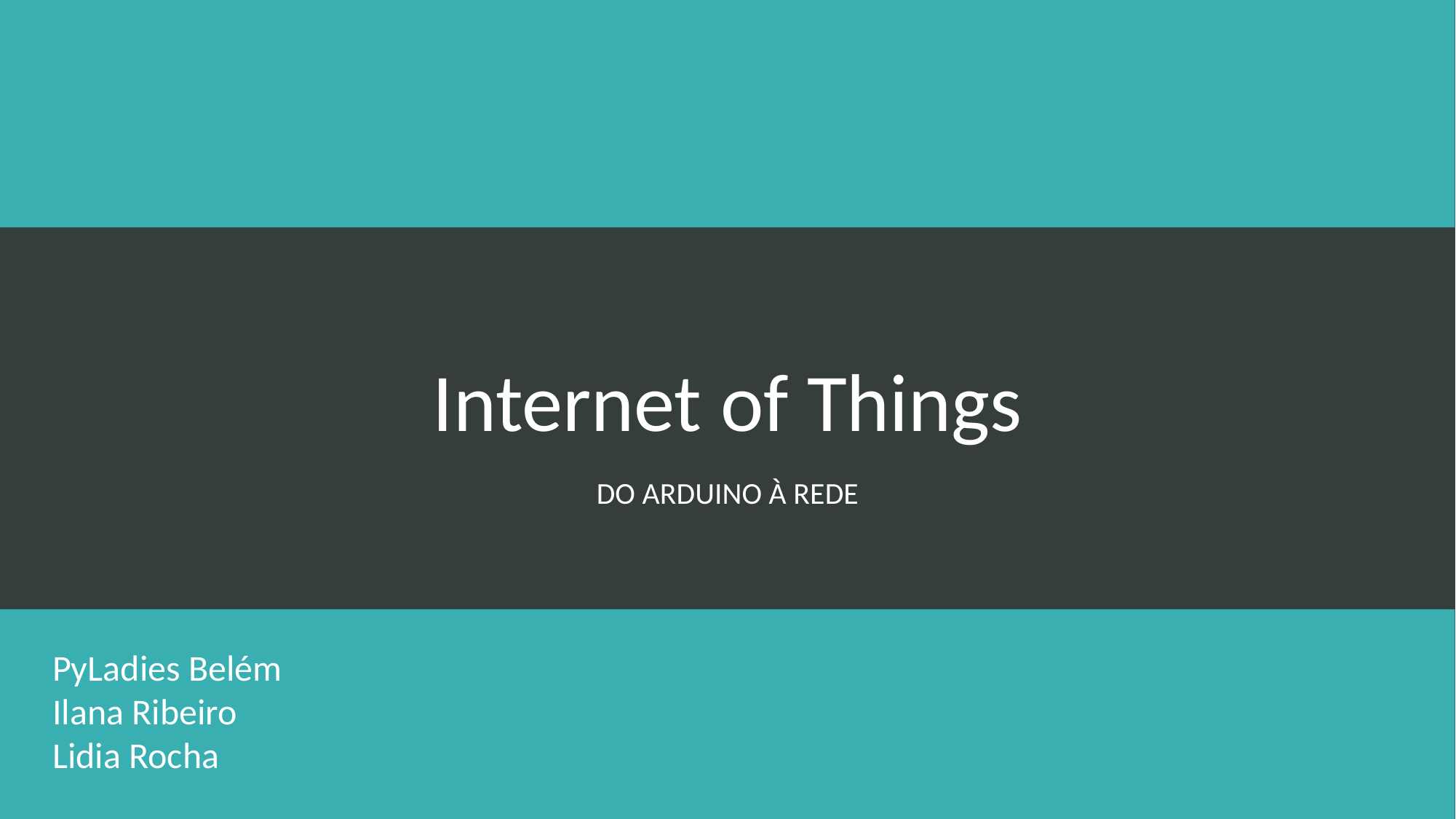

# Internet of Things
Do Arduino à rede
PyLadies Belém
Ilana Ribeiro
Lidia Rocha